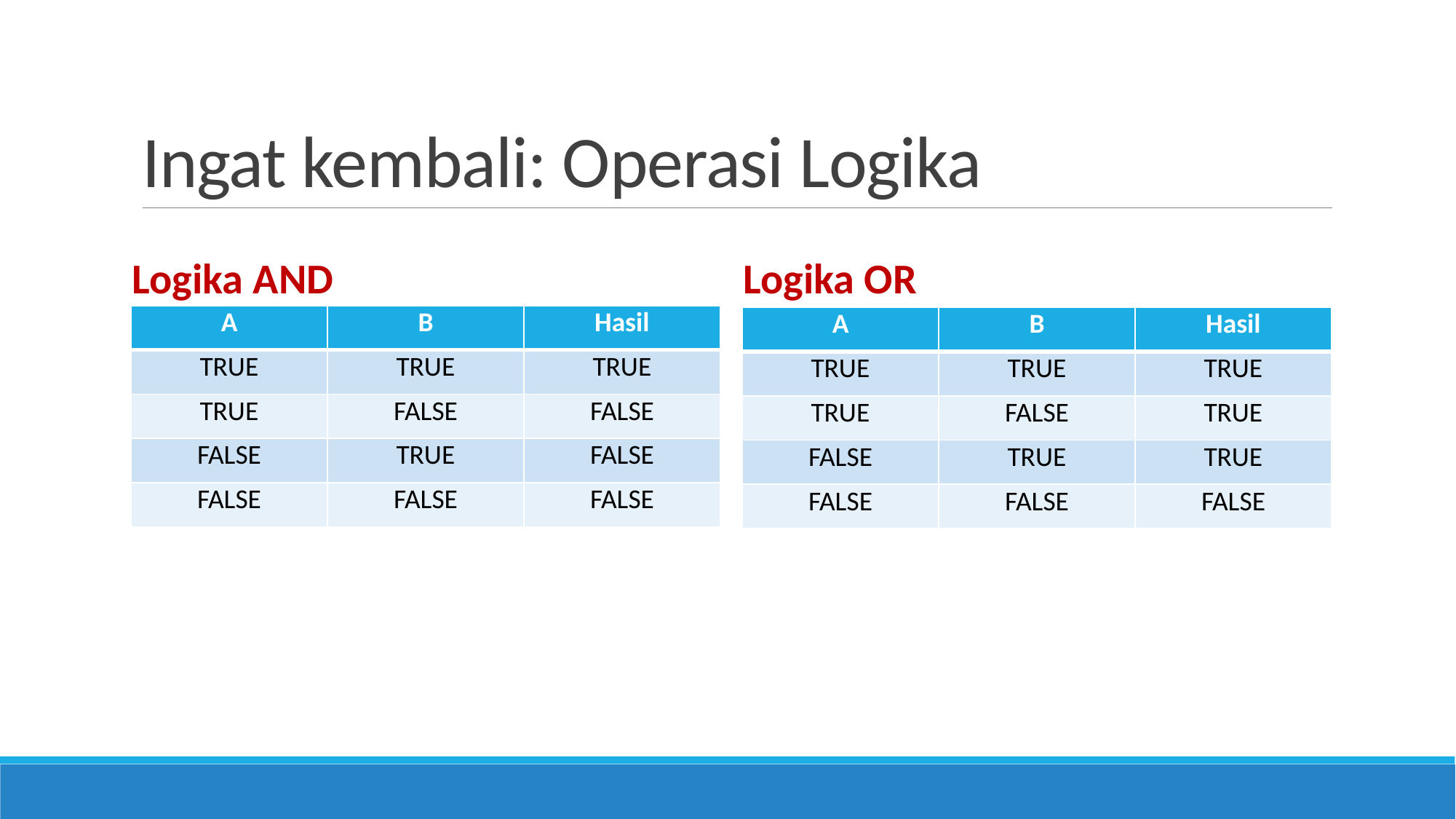

# Ingat kembali: Operasi Logika
Logika AND
Logika OR
| A | B | Hasil |
| --- | --- | --- |
| TRUE | TRUE | TRUE |
| TRUE | FALSE | FALSE |
| FALSE | TRUE | FALSE |
| FALSE | FALSE | FALSE |
| A | B | Hasil |
| --- | --- | --- |
| TRUE | TRUE | TRUE |
| TRUE | FALSE | TRUE |
| FALSE | TRUE | TRUE |
| FALSE | FALSE | FALSE |